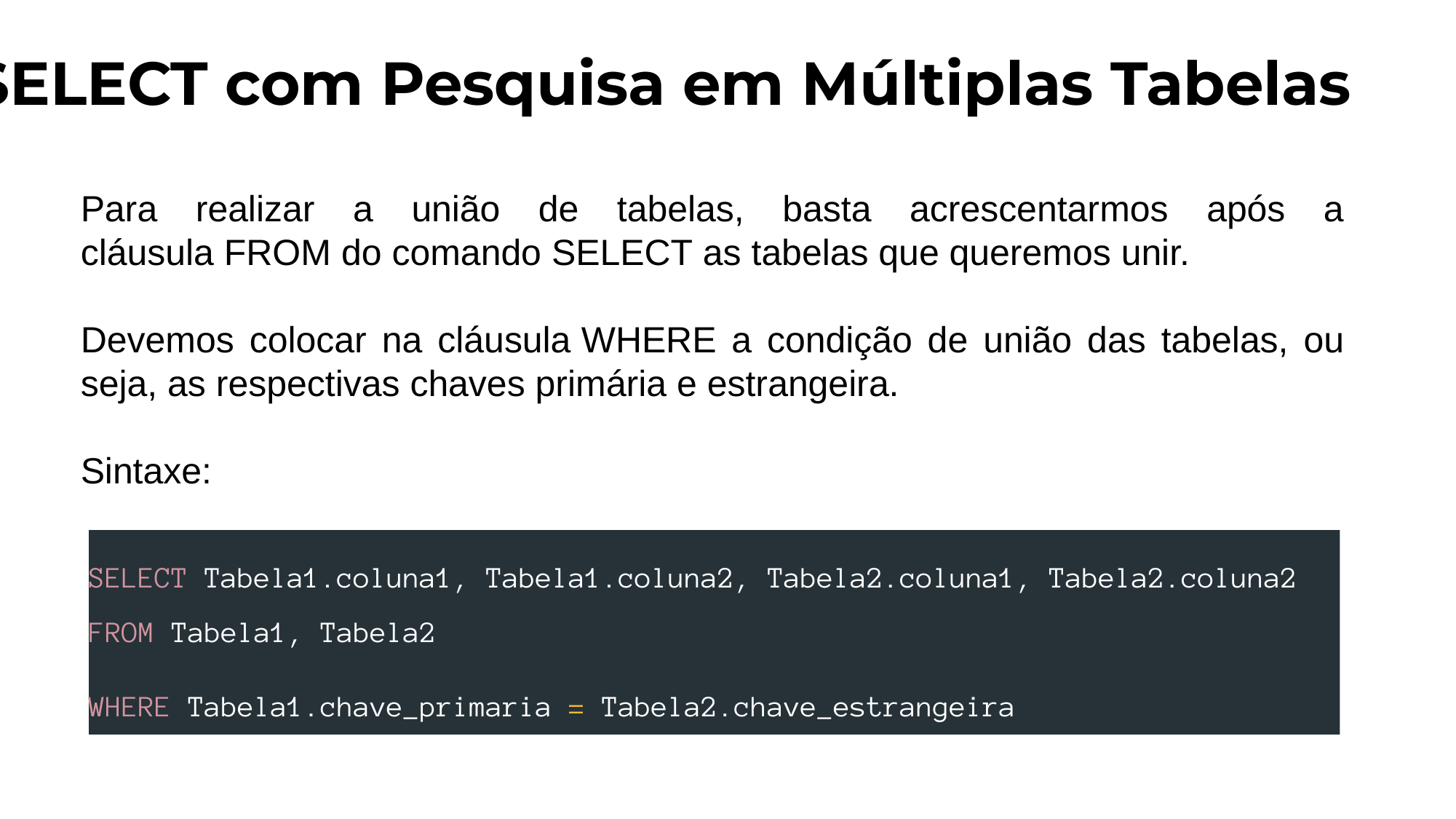

SELECT com Pesquisa em Múltiplas Tabelas
Para realizar a união de tabelas, basta acrescentarmos após a cláusula FROM do comando SELECT as tabelas que queremos unir.

Devemos colocar na cláusula WHERE a condição de união das tabelas, ou seja, as respectivas chaves primária e estrangeira.

Sintaxe:
SELECT Tabela1.coluna1, Tabela1.coluna2, Tabela2.coluna1, Tabela2.coluna2 FROM Tabela1, Tabela2
WHERE Tabela1.chave_primaria = Tabela2.chave_estrangeira